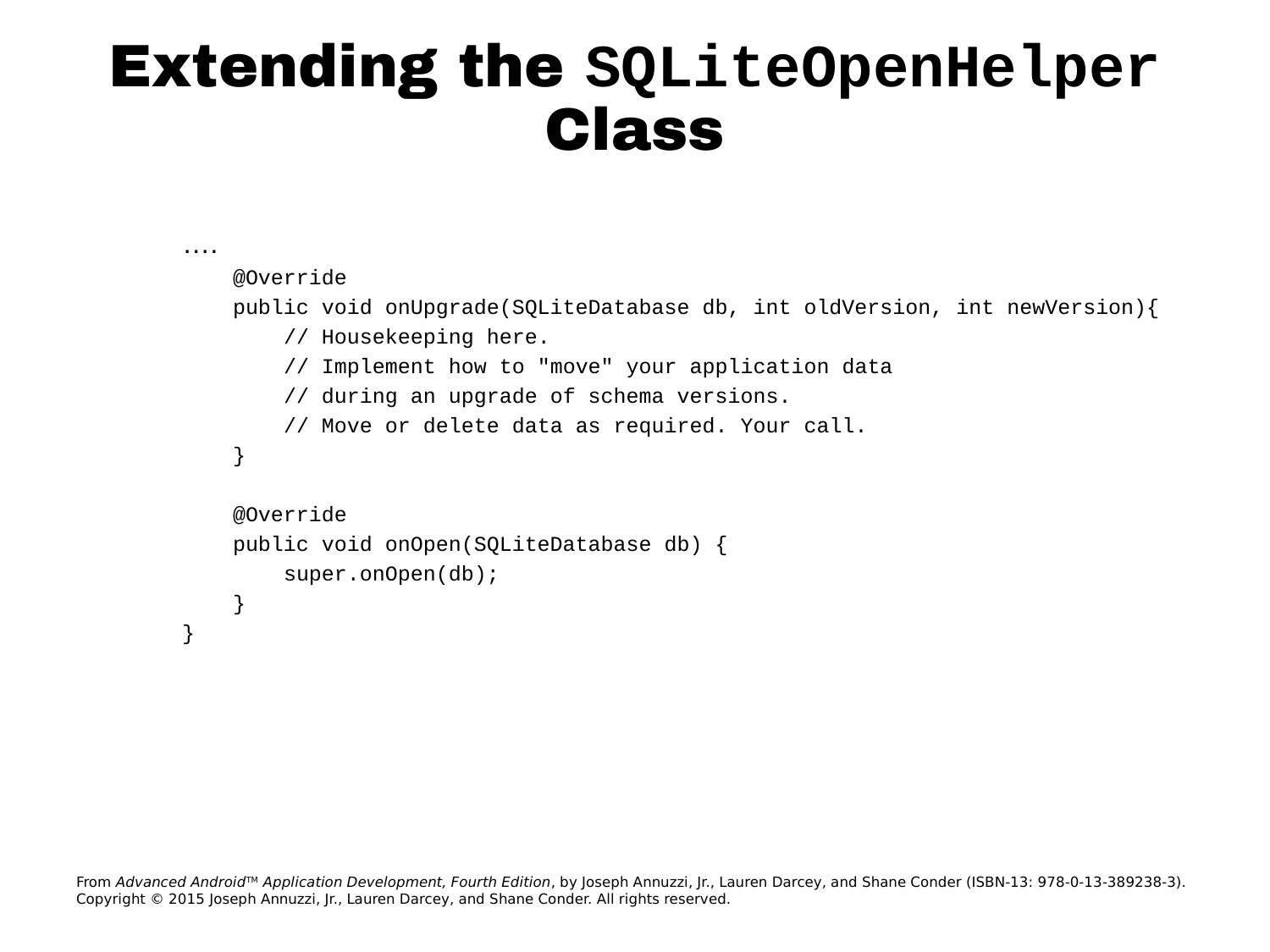

# Extending the SQLiteOpenHelper Class

….
    @Override
    public void onUpgrade(SQLiteDatabase db, int oldVersion, int newVersion){
        // Housekeeping here.
        // Implement how to "move" your application data
        // during an upgrade of schema versions.
        // Move or delete data as required. Your call.
    }

    @Override
    public void onOpen(SQLiteDatabase db) {
        super.onOpen(db);
    }
}
From Advanced AndroidTM Application Development, Fourth Edition, by Joseph Annuzzi, Jr., Lauren Darcey, and Shane Conder (ISBN-13: 978-0-13-389238-3). Copyright © 2015 Joseph Annuzzi, Jr., Lauren Darcey, and Shane Conder. All rights reserved.